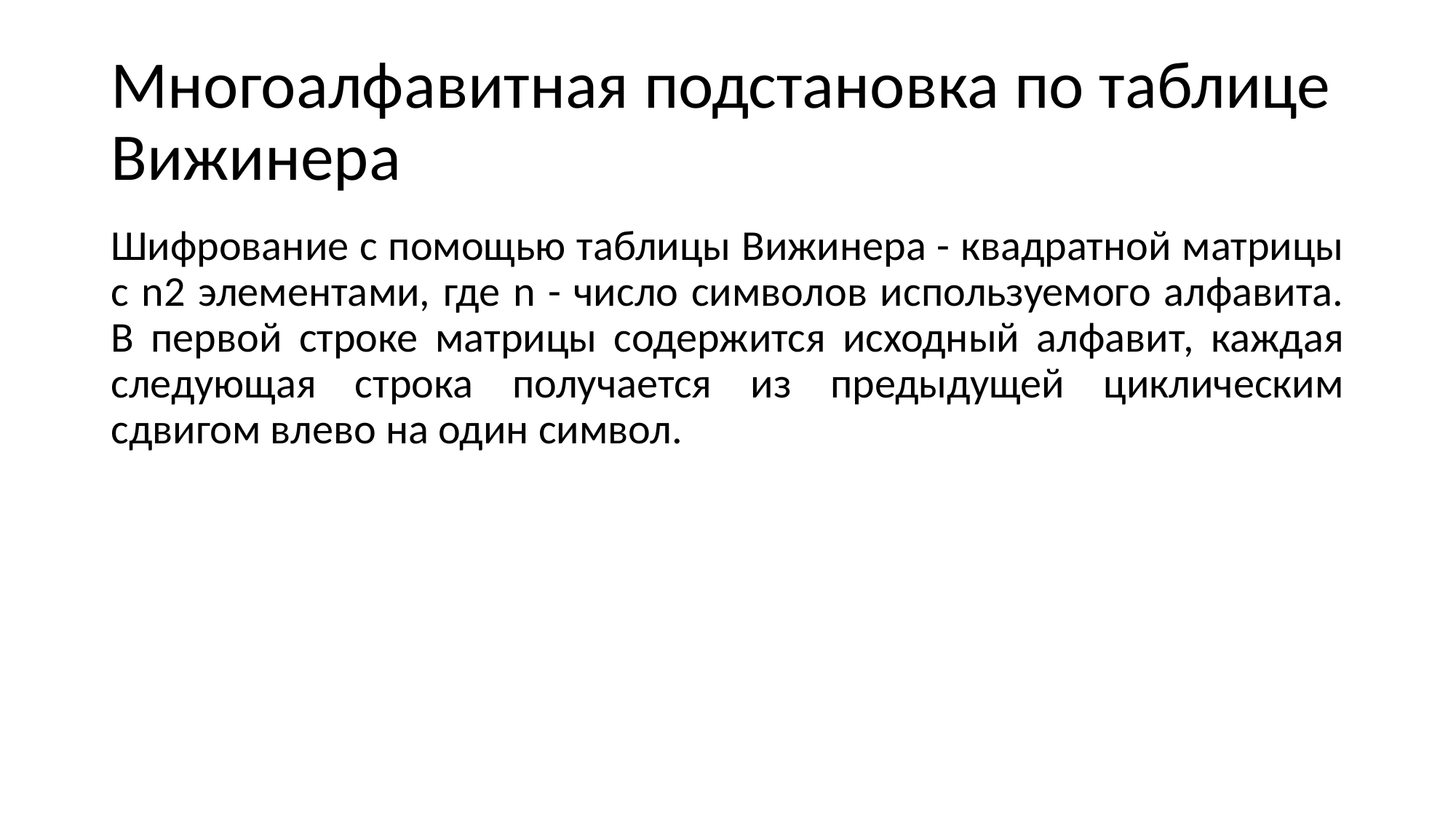

# Многоалфавитная подстановка по таблице Вижинера
Шифрование с помощью таблицы Вижинера - квадратной матрицы с n2 элементами, где n - число символов используемого алфавита. В первой строке матрицы содержится исходный алфавит, каждая следующая строка получается из предыдущей циклическим сдвигом влево на один символ.